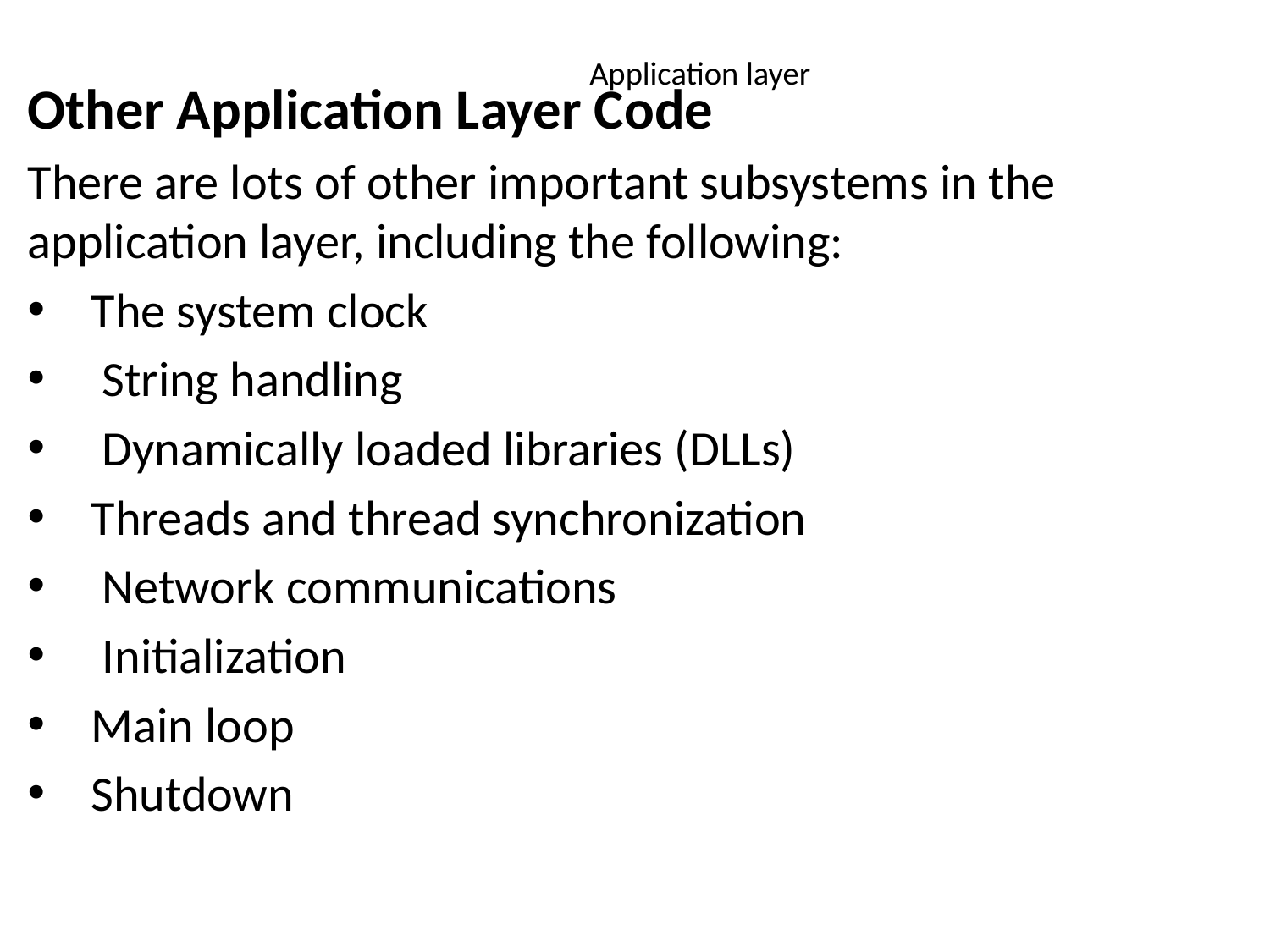

# Application layer
Other Application Layer Code
There are lots of other important subsystems in the application layer, including the following:
The system clock
 String handling
 Dynamically loaded libraries (DLLs)
Threads and thread synchronization
 Network communications
 Initialization
Main loop
Shutdown